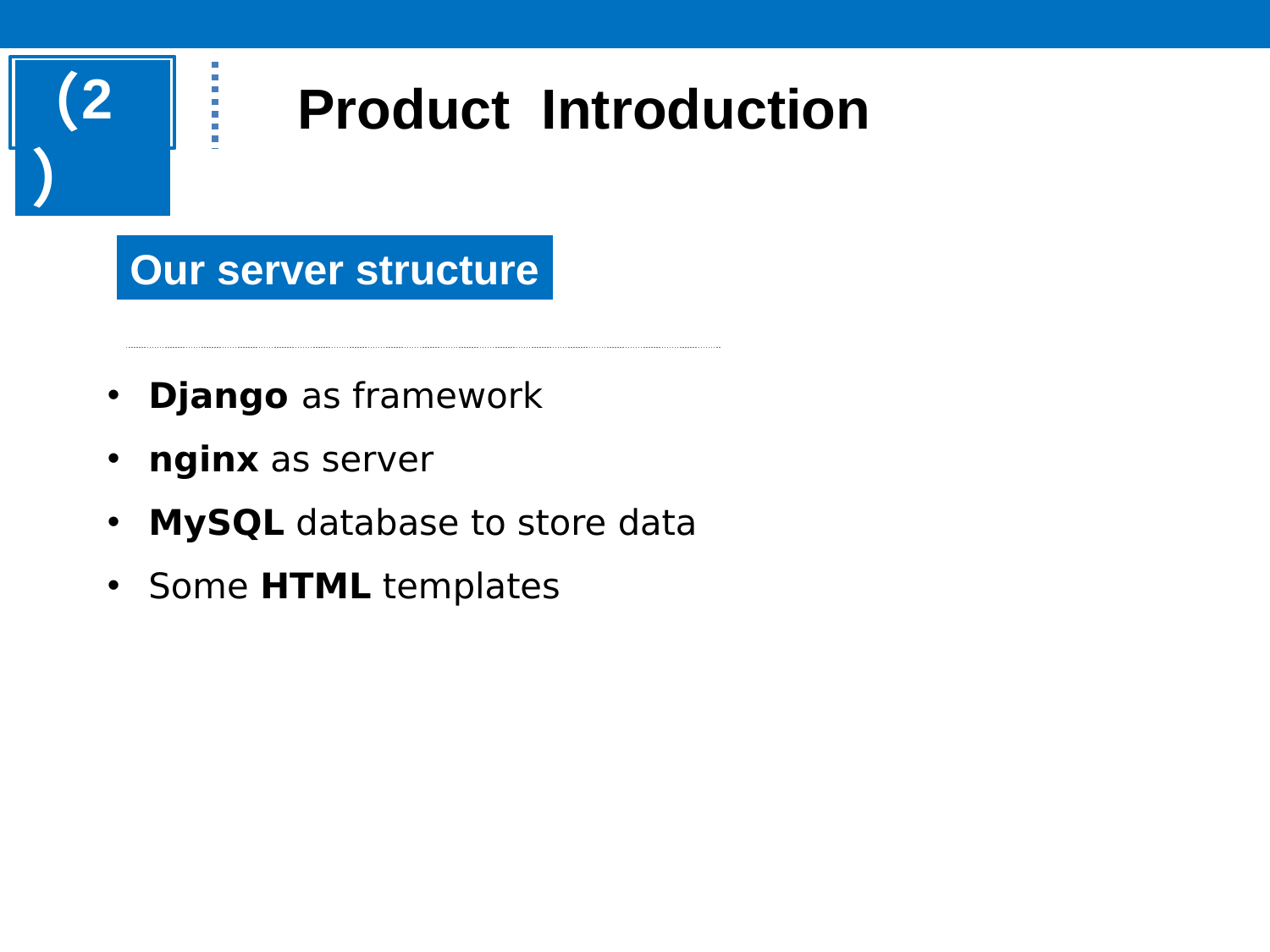

2
Product  Introduction
Our server structure
 Django as framework
 nginx as server
 MySQL database to store data
 Some HTML templates